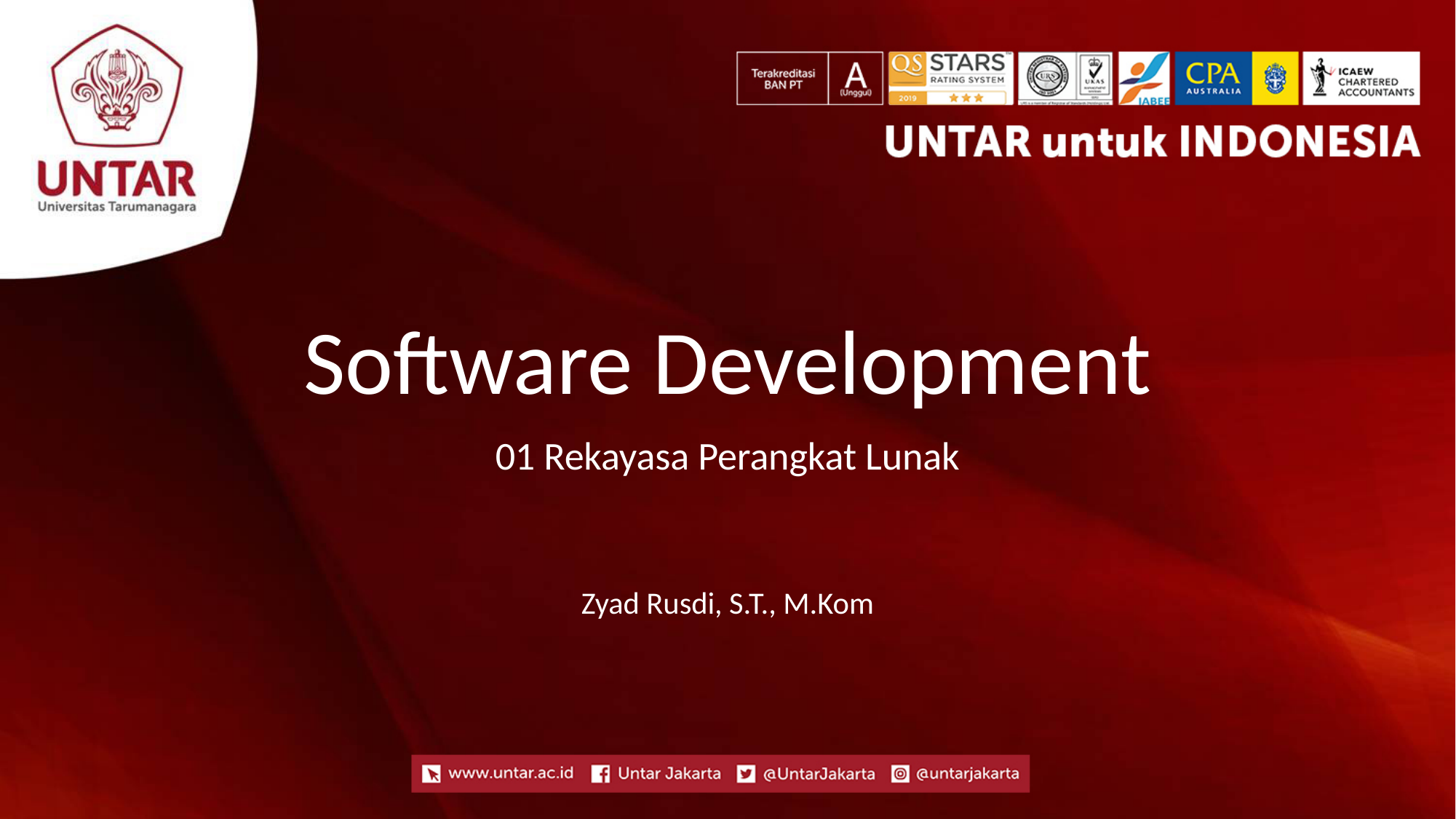

# Software Development
01 Rekayasa Perangkat Lunak

Zyad Rusdi, S.T., M.Kom